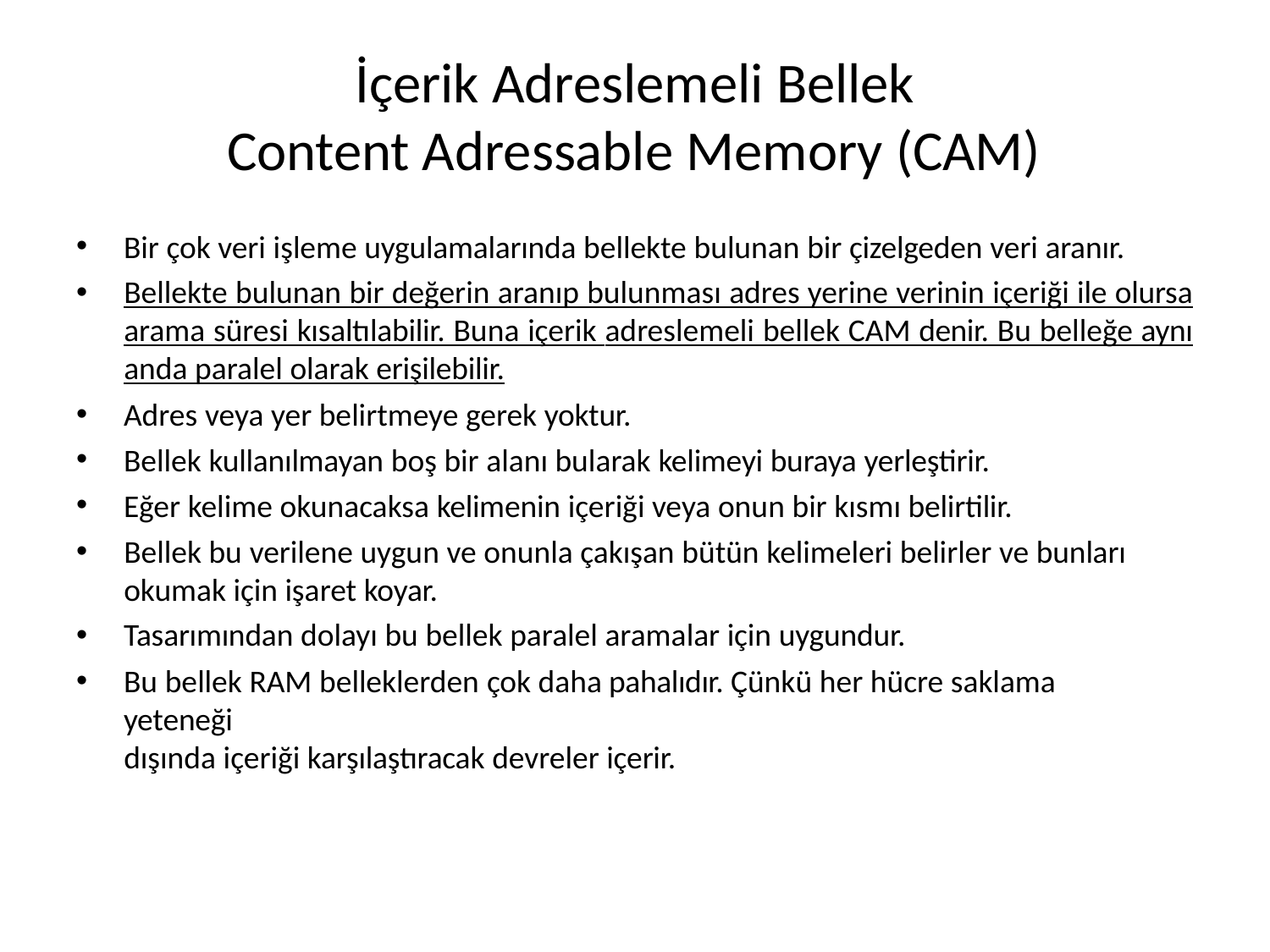

# İçerik Adreslemeli Bellek Content Adressable Memory (CAM)
Bir çok veri işleme uygulamalarında bellekte bulunan bir çizelgeden veri aranır.
Bellekte bulunan bir değerin aranıp bulunması adres yerine verinin içeriği ile olursa arama süresi kısaltılabilir. Buna içerik adreslemeli bellek CAM denir. Bu belleğe aynı anda paralel olarak erişilebilir.
Adres veya yer belirtmeye gerek yoktur.
Bellek kullanılmayan boş bir alanı bularak kelimeyi buraya yerleştirir.
Eğer kelime okunacaksa kelimenin içeriği veya onun bir kısmı belirtilir.
Bellek bu verilene uygun ve onunla çakışan bütün kelimeleri belirler ve bunları okumak için işaret koyar.
Tasarımından dolayı bu bellek paralel aramalar için uygundur.
Bu bellek RAM belleklerden çok daha pahalıdır. Çünkü her hücre saklama yeteneği
dışında içeriği karşılaştıracak devreler içerir.